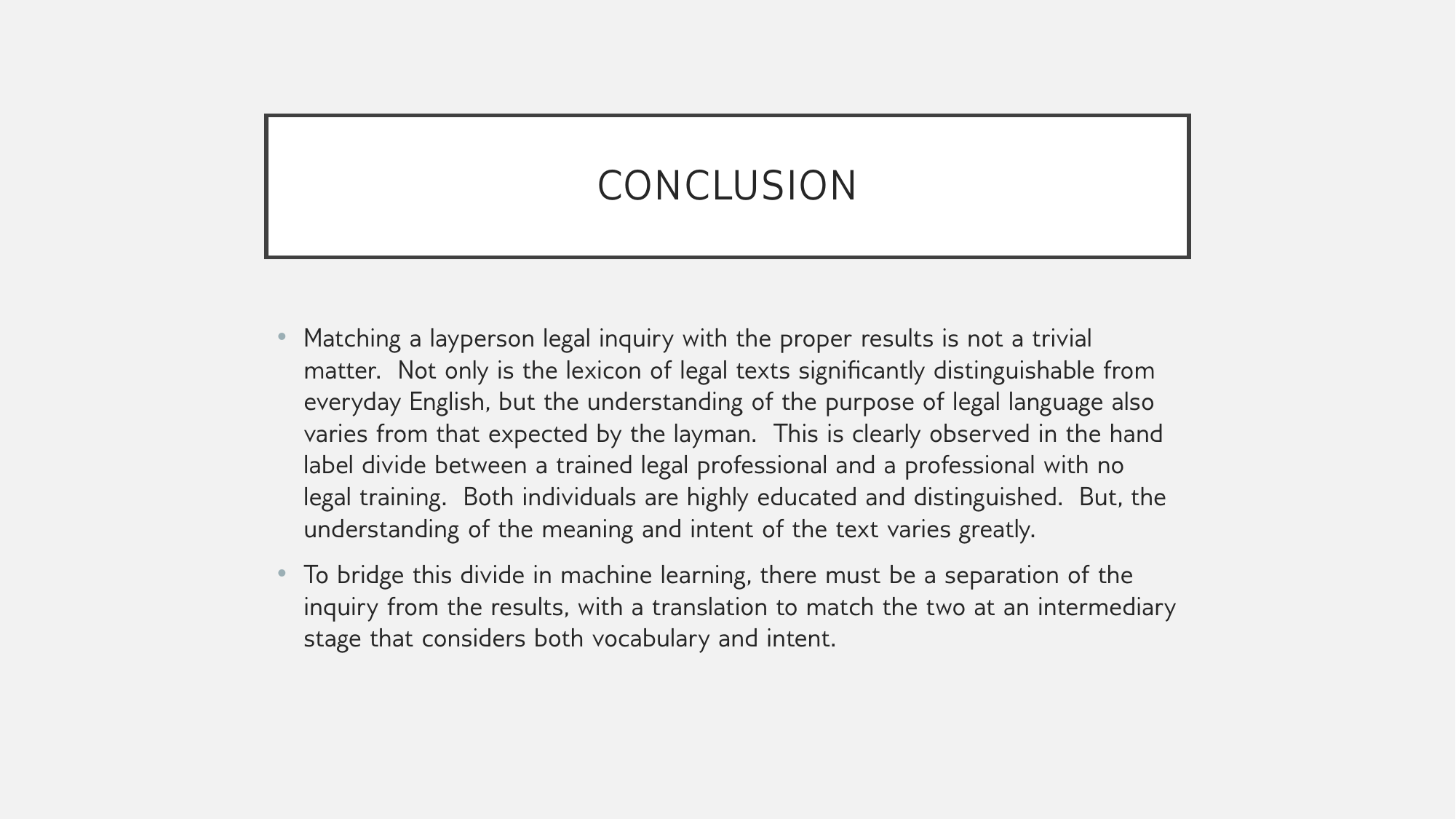

# Conclusion
Matching a layperson legal inquiry with the proper results is not a trivial matter.  Not only is the lexicon of legal texts significantly distinguishable from everyday English, but the understanding of the purpose of legal language also varies from that expected by the layman.  This is clearly observed in the hand label divide between a trained legal professional and a professional with no legal training.  Both individuals are highly educated and distinguished.  But, the understanding of the meaning and intent of the text varies greatly.
To bridge this divide in machine learning, there must be a separation of the inquiry from the results, with a translation to match the two at an intermediary stage that considers both vocabulary and intent.